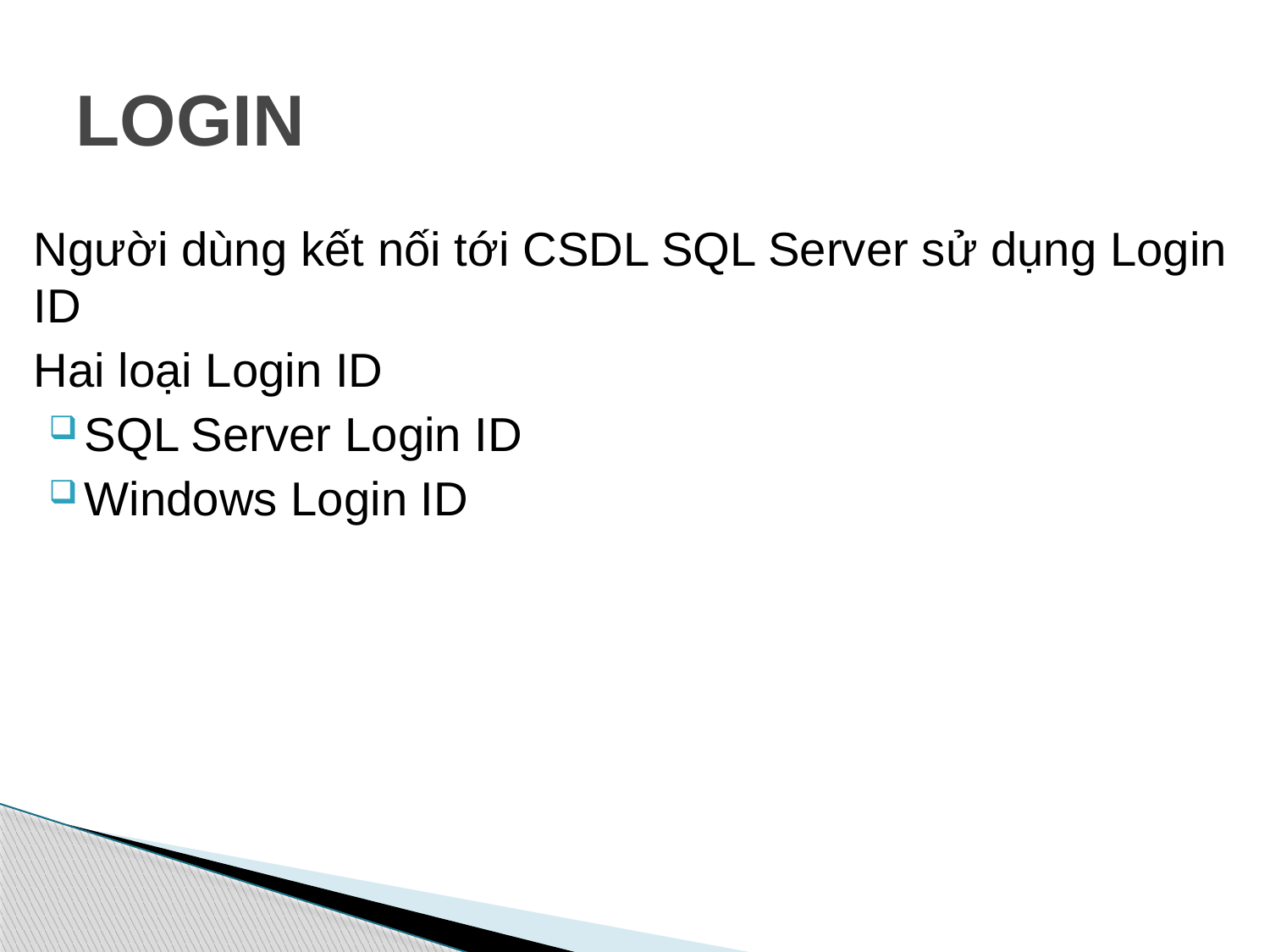

# LOGIN
Người dùng kết nối tới CSDL SQL Server sử dụng Login ID
Hai loại Login ID
SQL Server Login ID
Windows Login ID